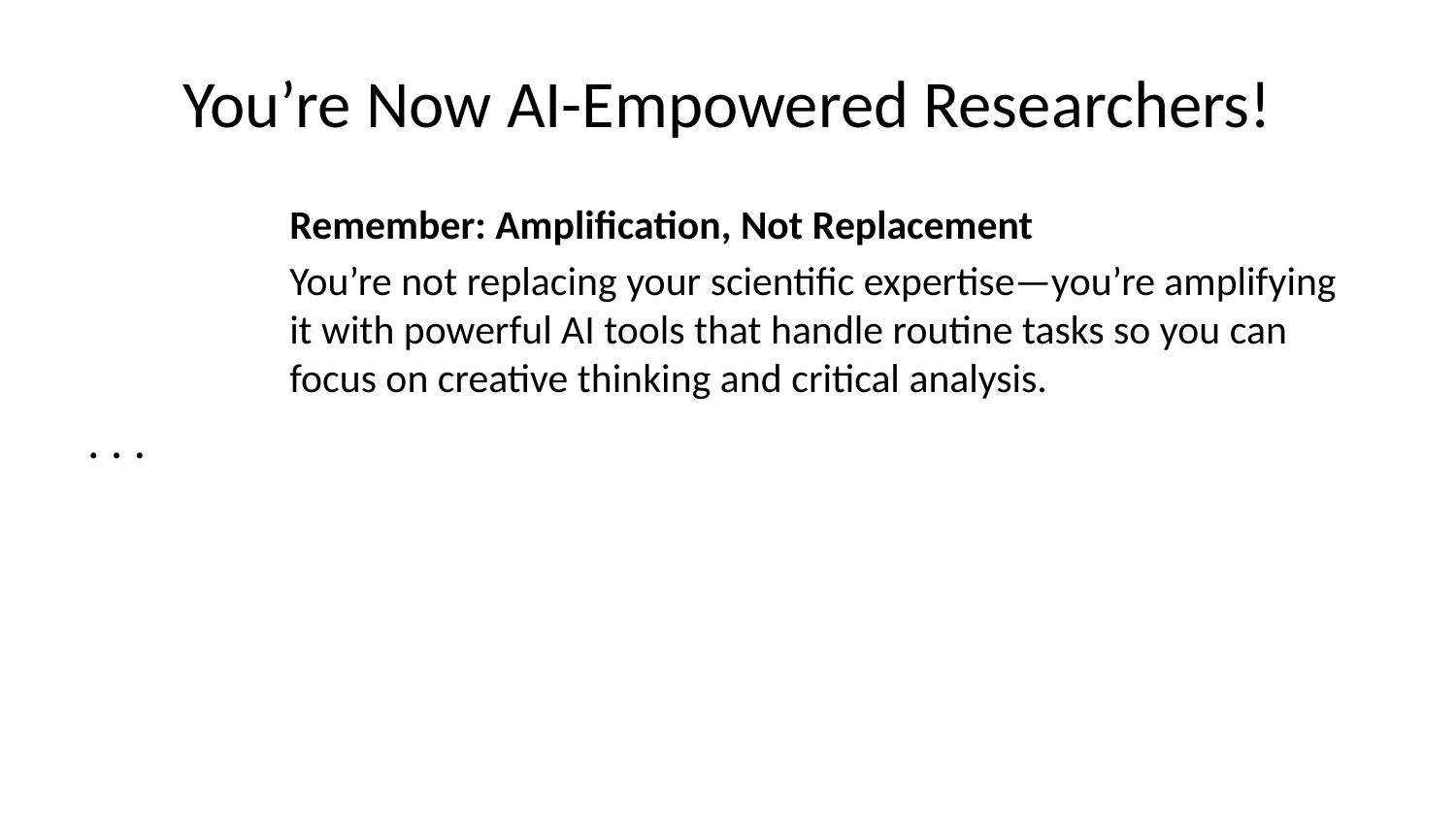

# You’re Now AI-Empowered Researchers!
Remember: Amplification, Not Replacement
You’re not replacing your scientific expertise—you’re amplifying it with powerful AI tools that handle routine tasks so you can focus on creative thinking and critical analysis.
. . .